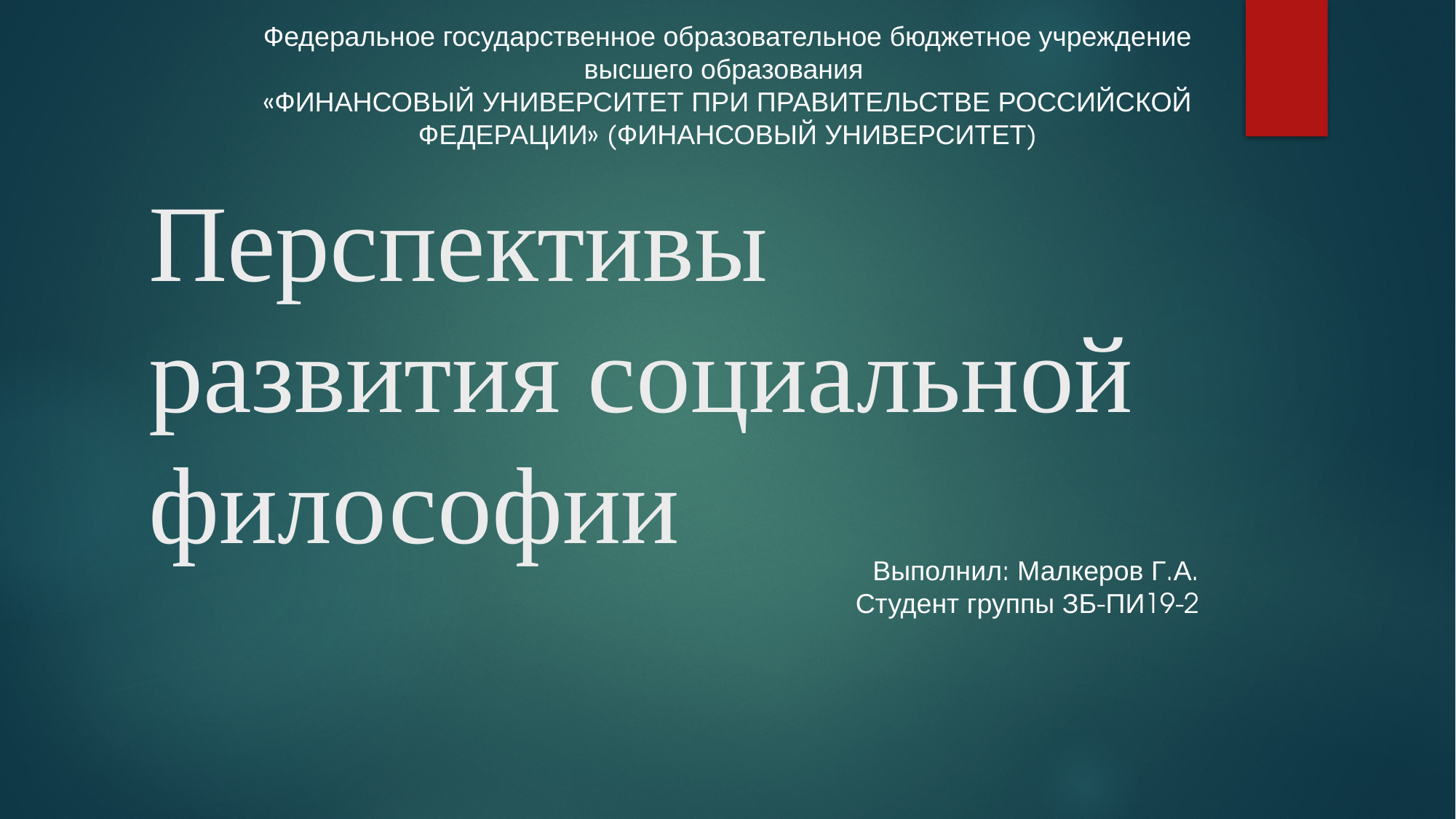

Федеральное государственное образовательное бюджетное учреждение высшего образования
«ФИНАНСОВЫЙ УНИВЕРСИТЕТ ПРИ ПРАВИТЕЛЬСТВЕ РОССИЙСКОЙ ФЕДЕРАЦИИ» (ФИНАНСОВЫЙ УНИВЕРСИТЕТ)
# Перспективы развития социальной философии
Выполнил: Малкеров Г.А.
Студент группы ЗБ-ПИ19-2